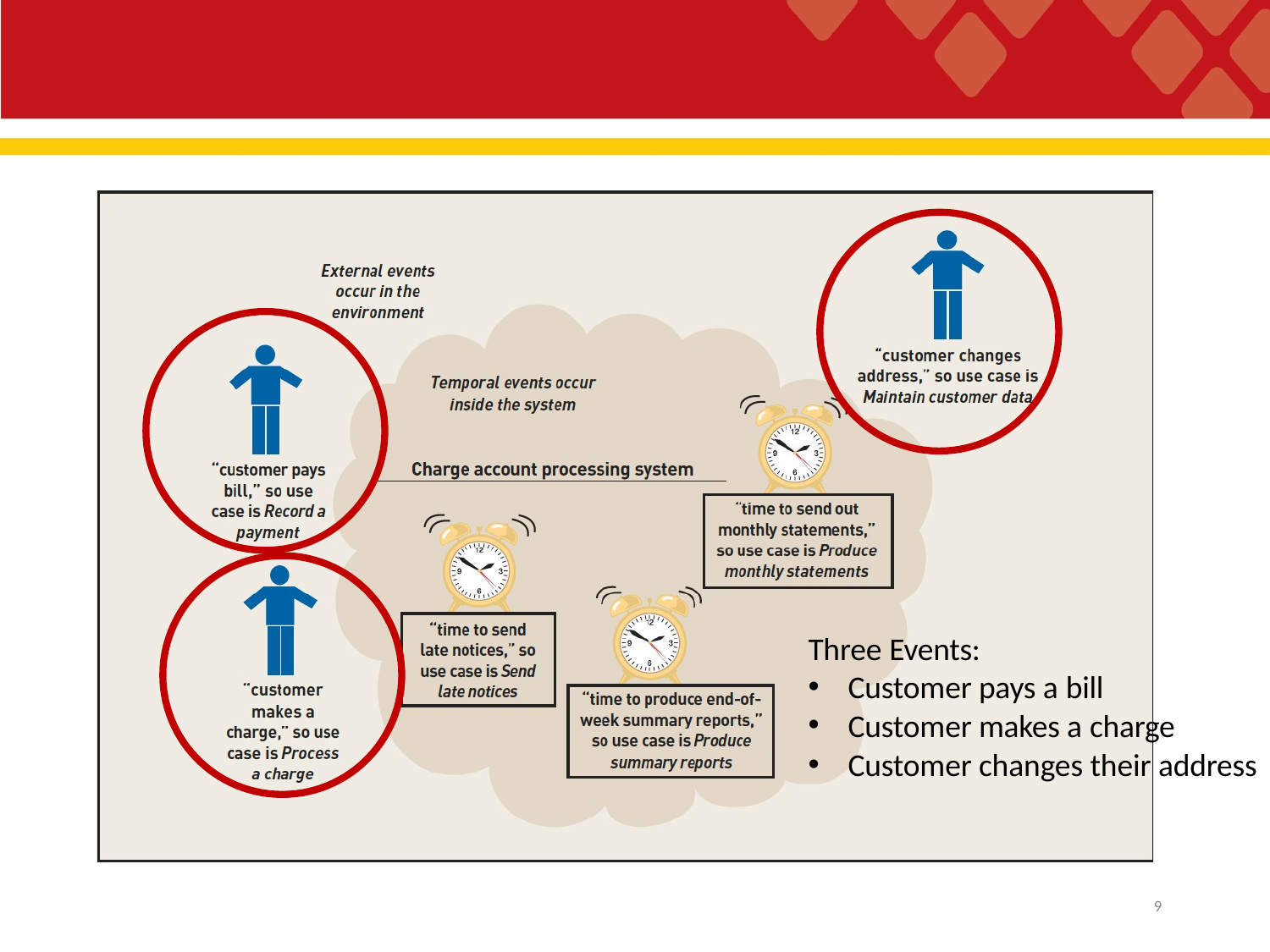

Three Events:
Customer pays a bill
Customer makes a charge
Customer changes their address
9